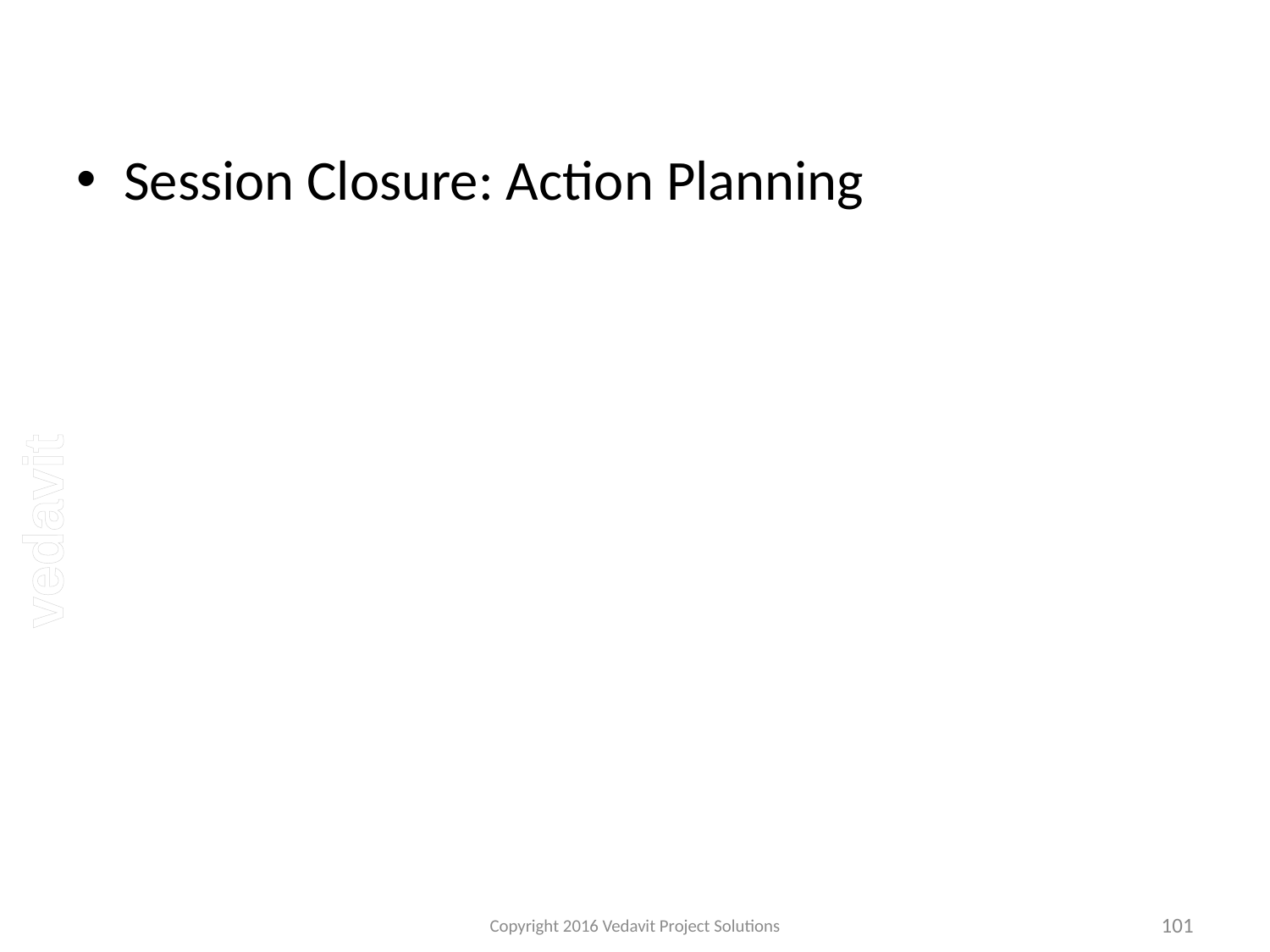

#
Session Closure: Action Planning
Copyright 2016 Vedavit Project Solutions
101